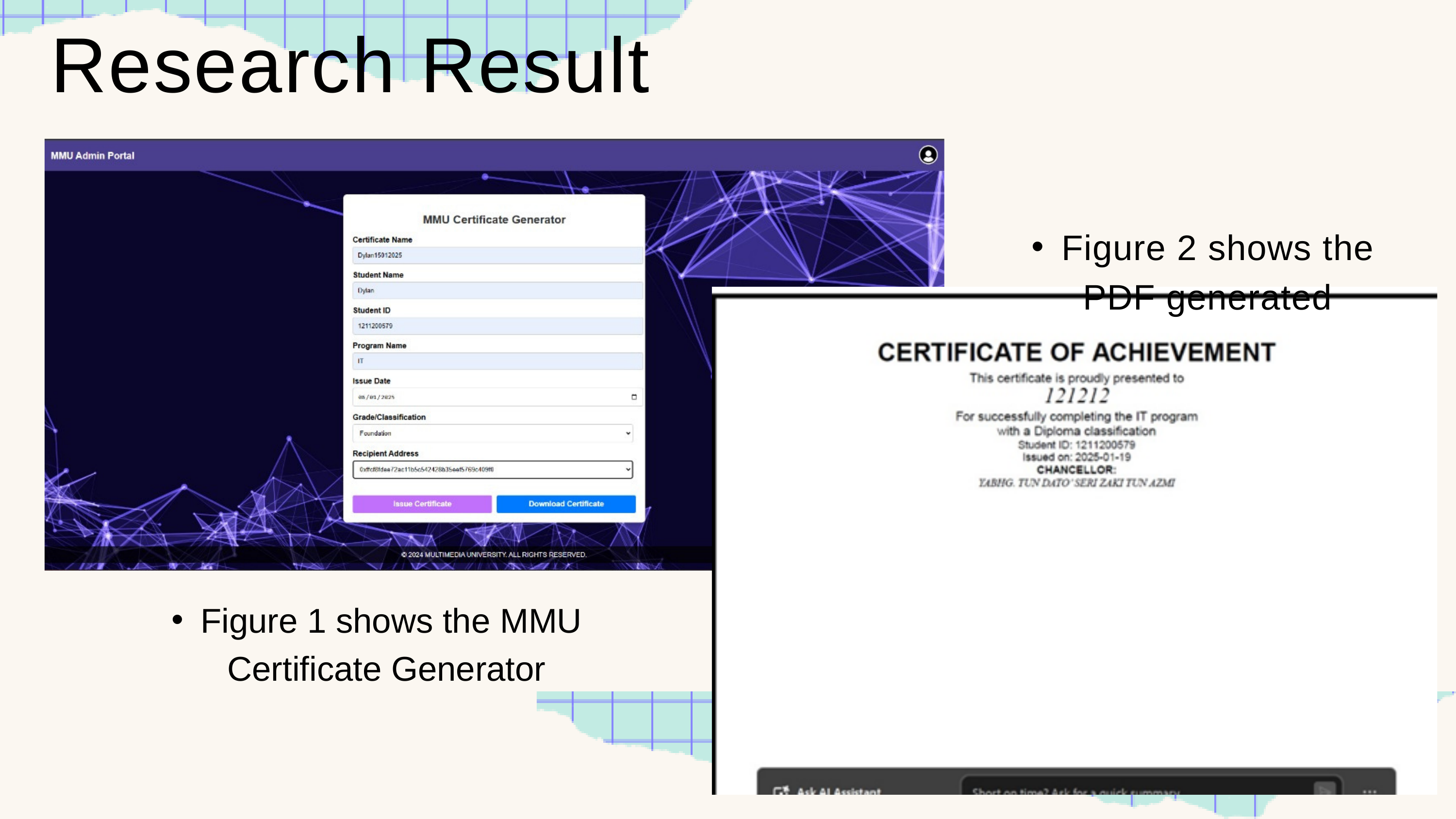

Research Result

Figure 2 shows the PDF generated

Figure 1 shows the MMU Certificate Generator